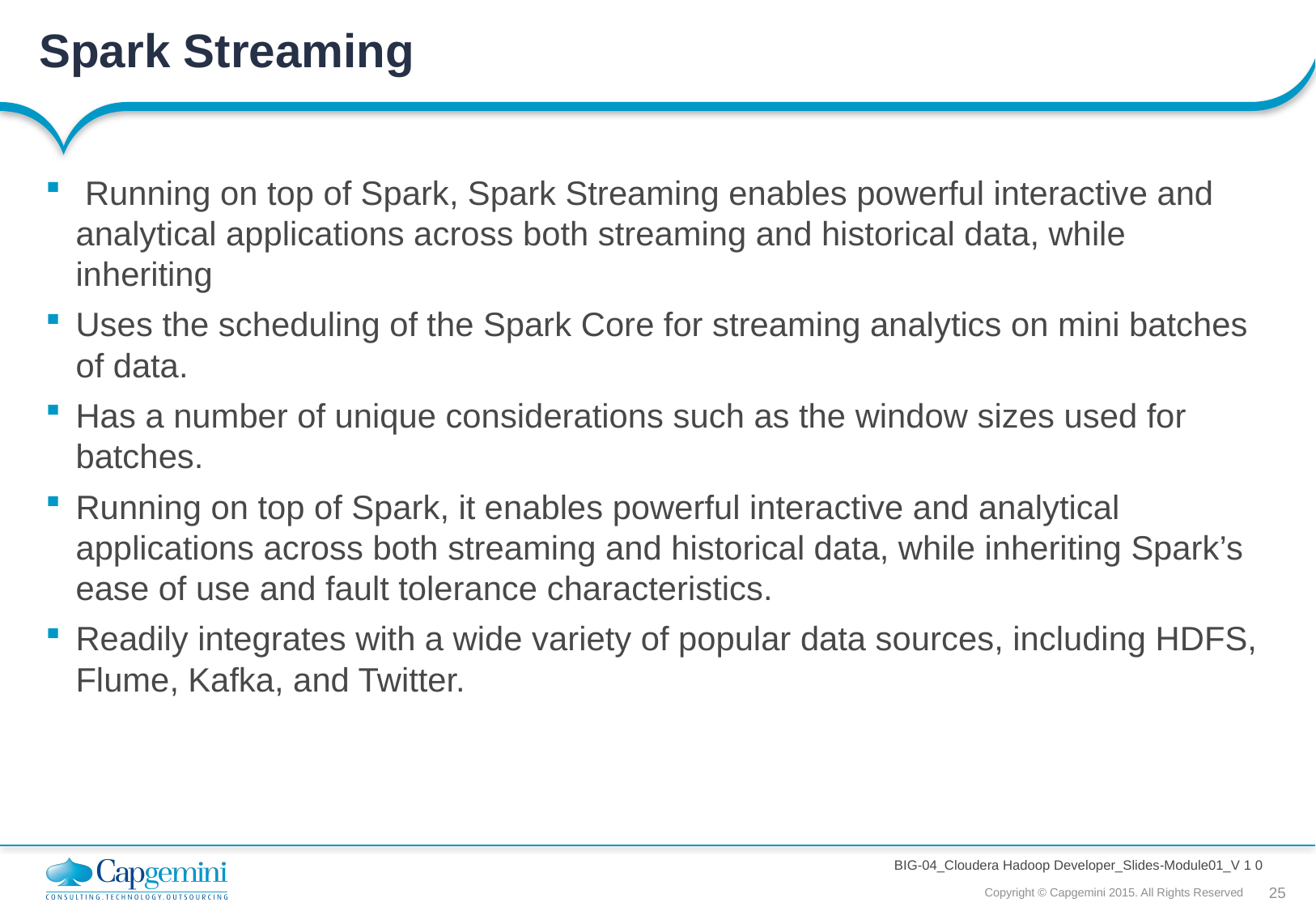

# Spark Streaming
 Running on top of Spark, Spark Streaming enables powerful interactive and analytical applications across both streaming and historical data, while inheriting
Uses the scheduling of the Spark Core for streaming analytics on mini batches of data.
Has a number of unique considerations such as the window sizes used for batches.
Running on top of Spark, it enables powerful interactive and analytical applications across both streaming and historical data, while inheriting Spark’s ease of use and fault tolerance characteristics.
Readily integrates with a wide variety of popular data sources, including HDFS, Flume, Kafka, and Twitter.